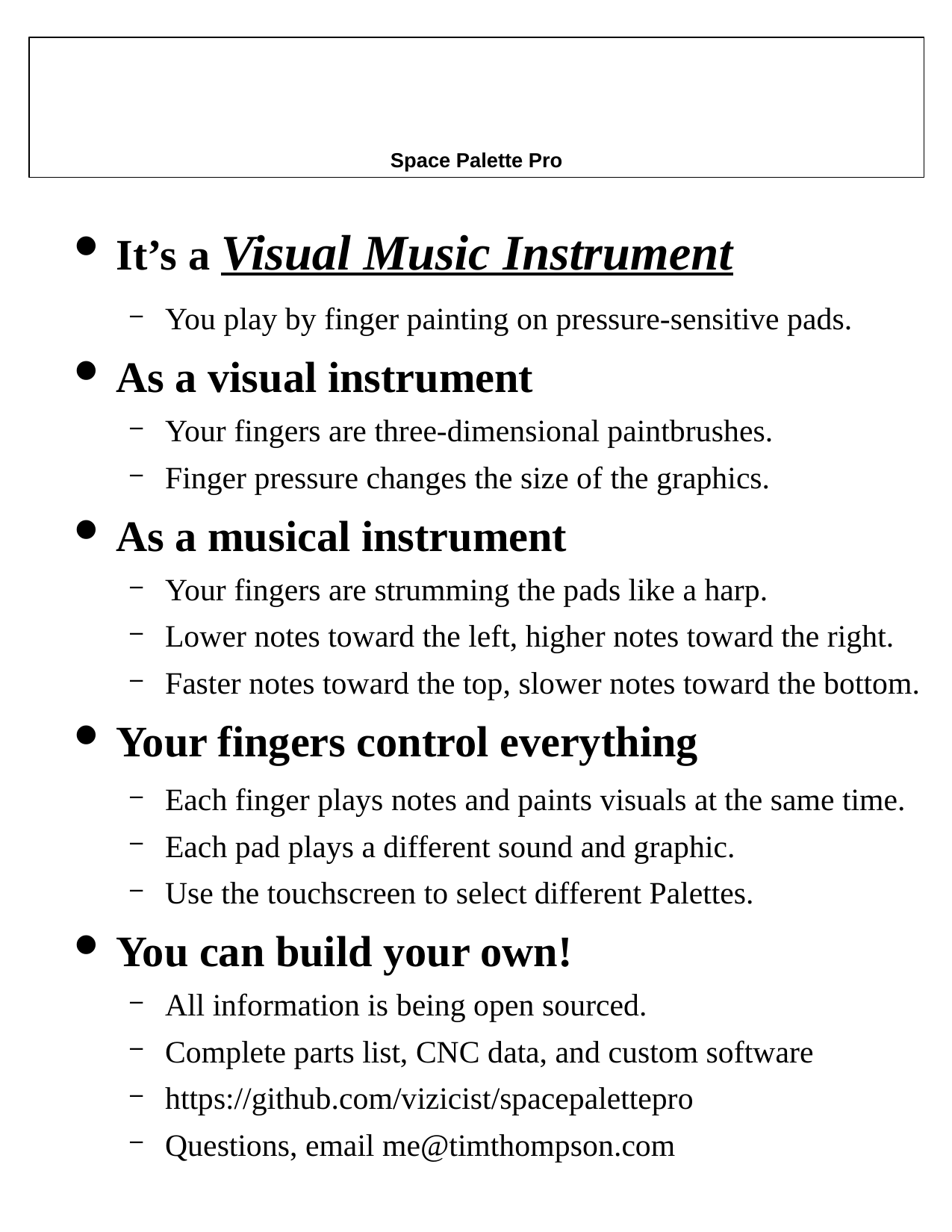

# Space Palette Pro
It’s a Visual Music Instrument
You play by finger painting on pressure-sensitive pads.
As a visual instrument
Your fingers are three-dimensional paintbrushes.
Finger pressure changes the size of the graphics.
As a musical instrument
Your fingers are strumming the pads like a harp.
Lower notes toward the left, higher notes toward the right.
Faster notes toward the top, slower notes toward the bottom.
Your fingers control everything

Each finger plays notes and paints visuals at the same time.
Each pad plays a different sound and graphic.
Use the touchscreen to select different Palettes.
You can build your own!
All information is being open sourced.
Complete parts list, CNC data, and custom software
https://github.com/vizicist/spacepalettepro
Questions, email me@timthompson.com